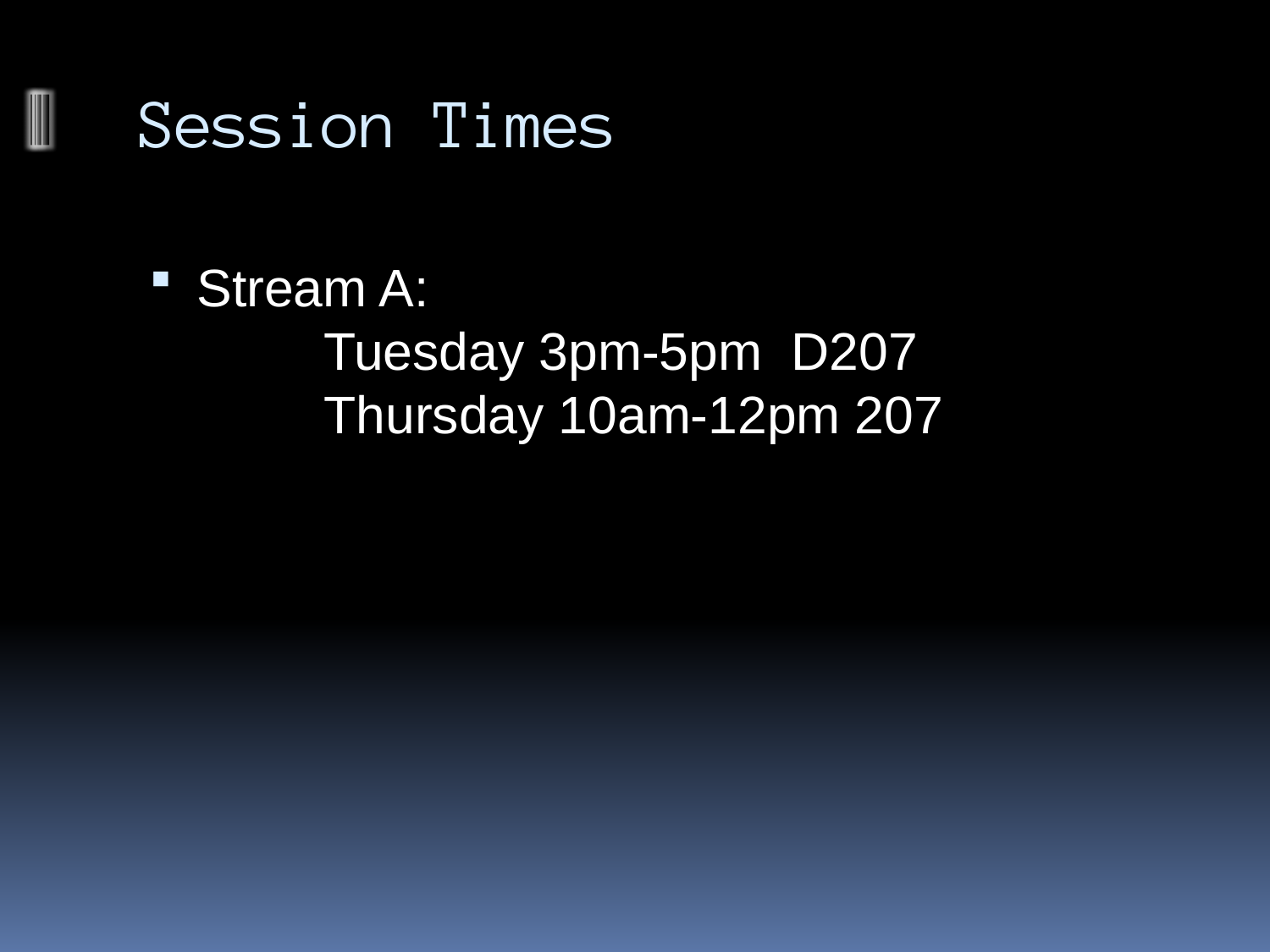

# Session Times
Stream A:
	Tuesday 3pm-5pm  D207
	Thursday 10am-12pm 207